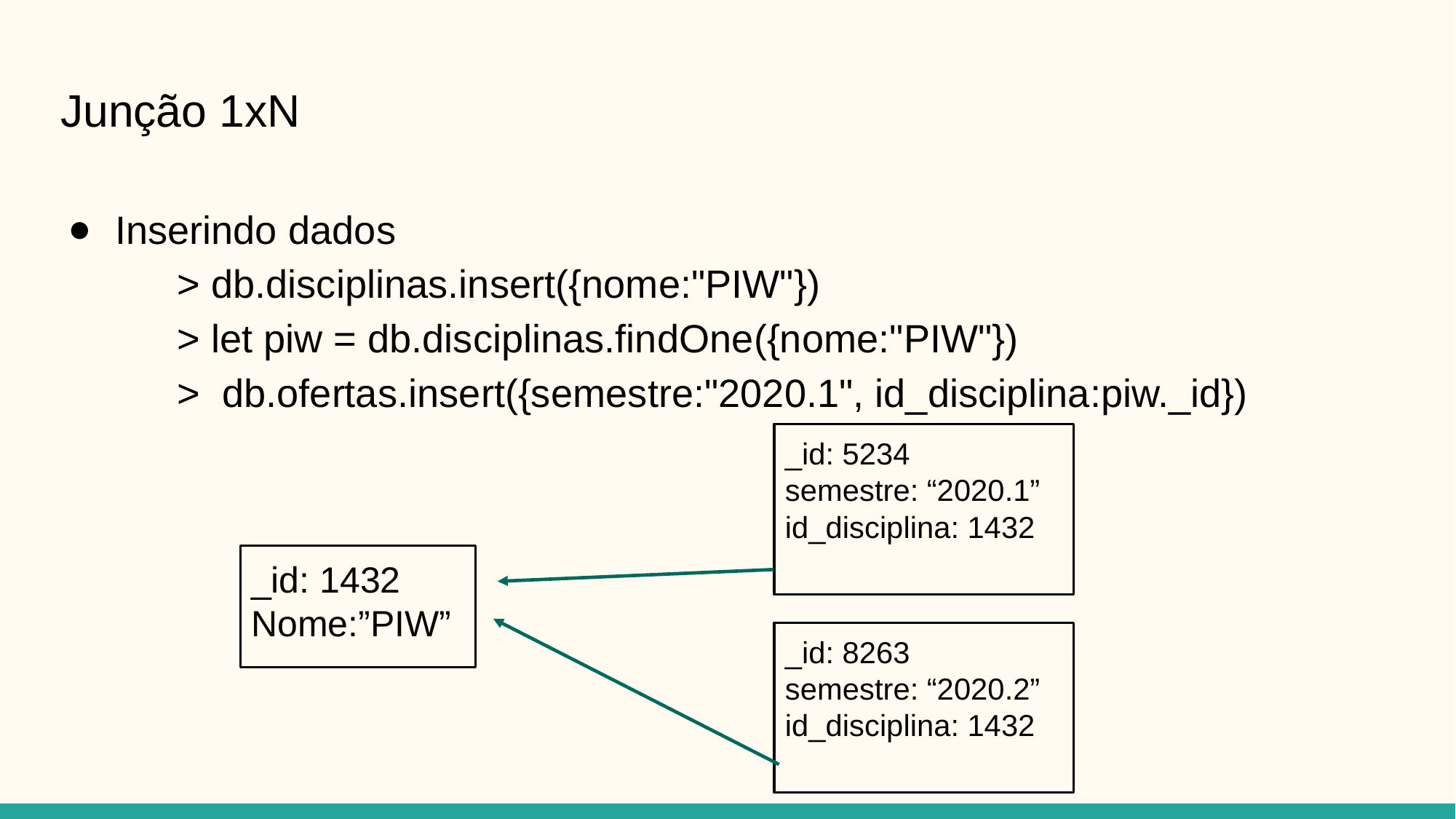

# Junção 1xN
Inserindo dados
	> db.disciplinas.insert({nome:"PIW"})
	> let piw = db.disciplinas.findOne({nome:"PIW"})
	>  db.ofertas.insert({semestre:"2020.1", id_disciplina:piw._id})

_id: 5234
semestre: “2020.1”
id_disciplina: 1432
_id: 1432
Nome:”PIW”
_id: 8263
semestre: “2020.2”
id_disciplina: 1432